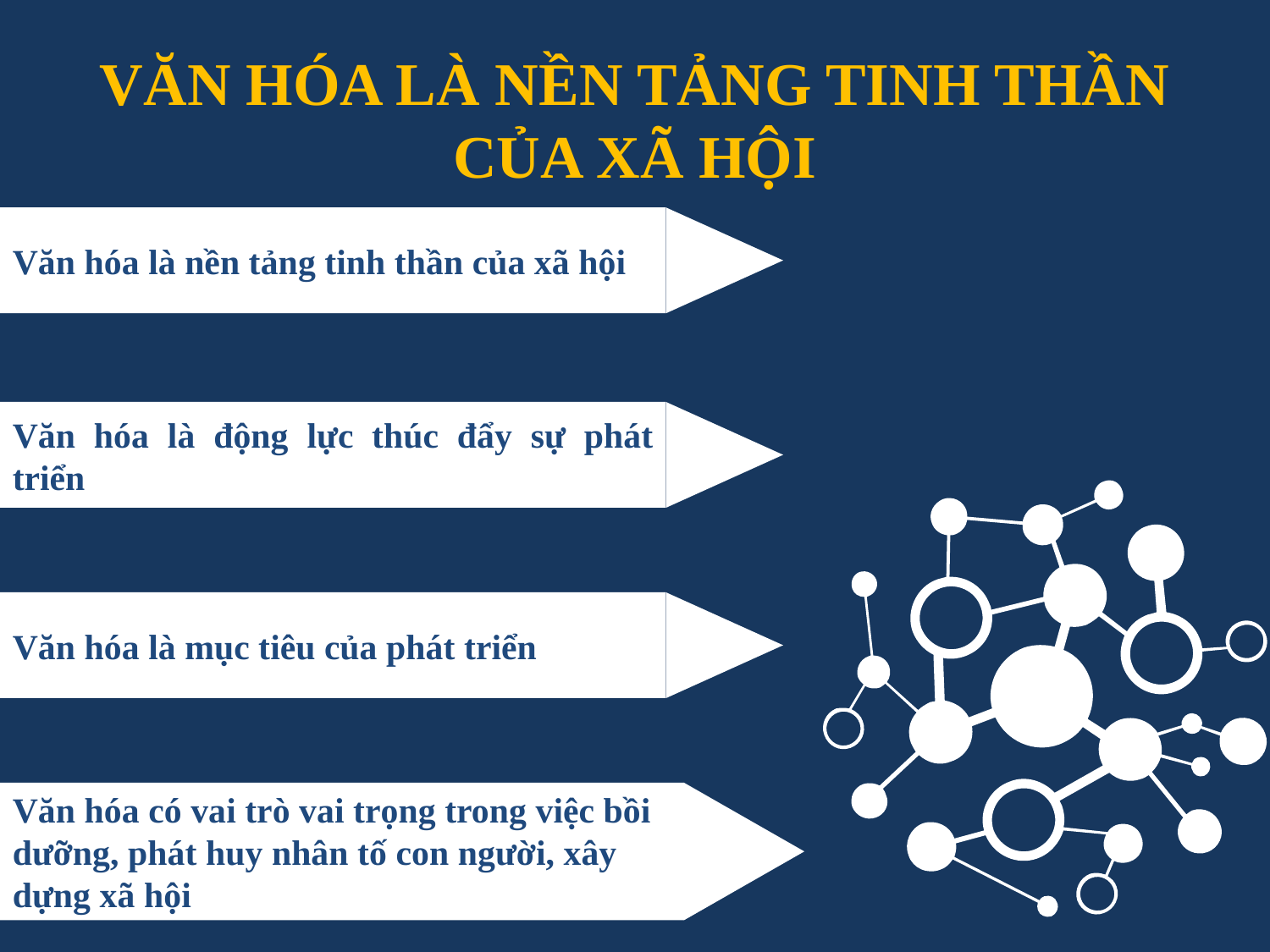

# VĂN HÓA LÀ NỀN TẢNG TINH THẦN CỦA XÃ HỘI
Văn hóa là nền tảng tinh thần của xã hội

Văn hóa là động lực thúc đẩy sự phát triển

Văn hóa là mục tiêu của phát triển

Văn hóa có vai trò vai trọng trong việc bồi dưỡng, phát huy nhân tố con người, xây dựng xã hội